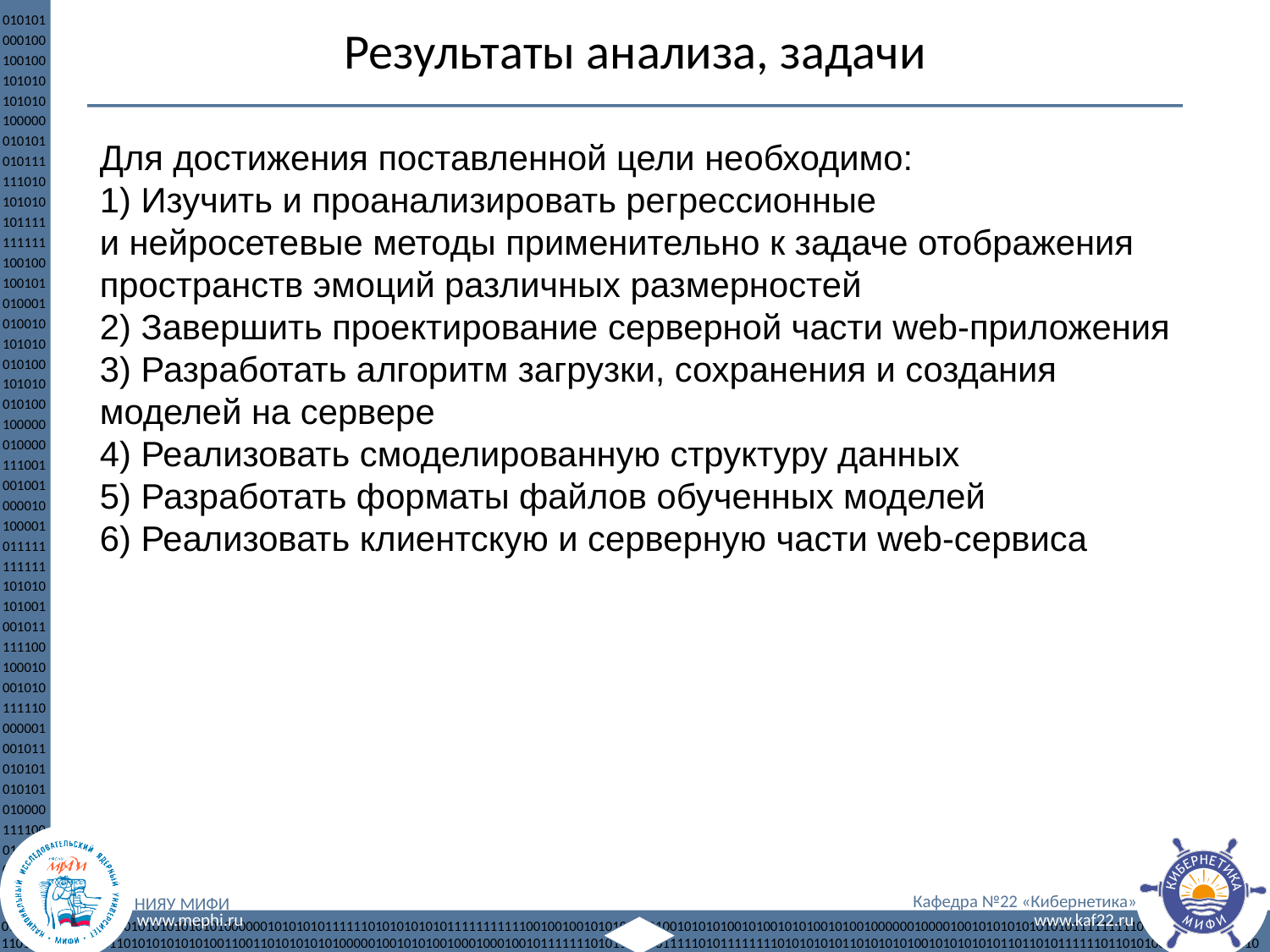

Результаты анализа, задачи
Для достижения поставленной цели необходимо:
1) Изучить и проанализировать регрессионные и нейросетевые методы применительно к задаче отображения пространств эмоций различных размерностей
2) Завершить проектирование серверной части web-приложения
3) Разработать алгоритм загрузки, сохранения и создания моделей на сервере
4) Реализовать смоделированную структуру данных
5) Разработать форматы файлов обученных моделей
6) Реализовать клиентскую и серверную части web-сервиса

16